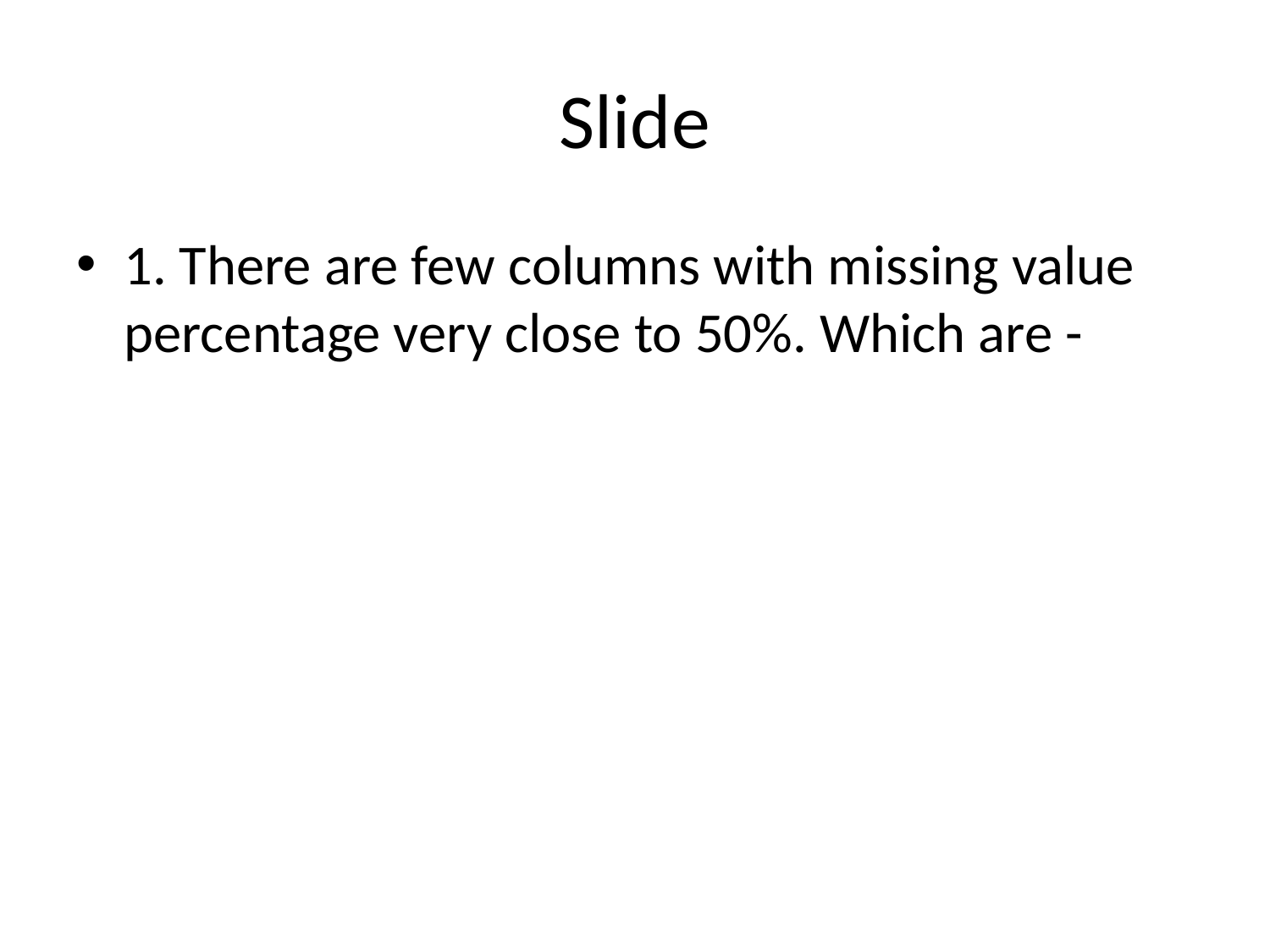

# Slide
1. There are few columns with missing value percentage very close to 50%. Which are -